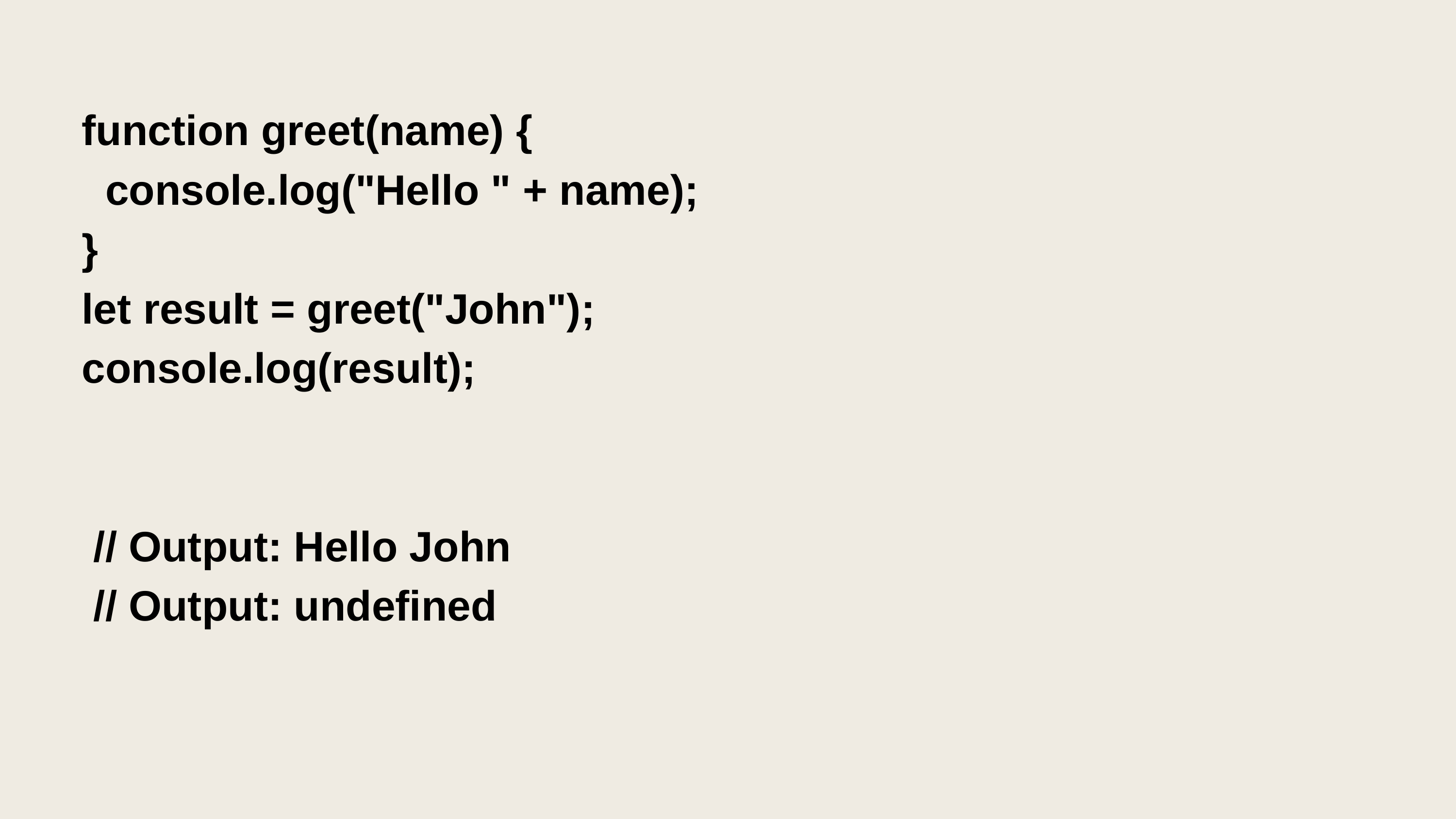

function greet(name) {
  console.log("Hello " + name);
}
let result = greet("John");
console.log(result);

 // Output: Hello John
 // Output: undefined